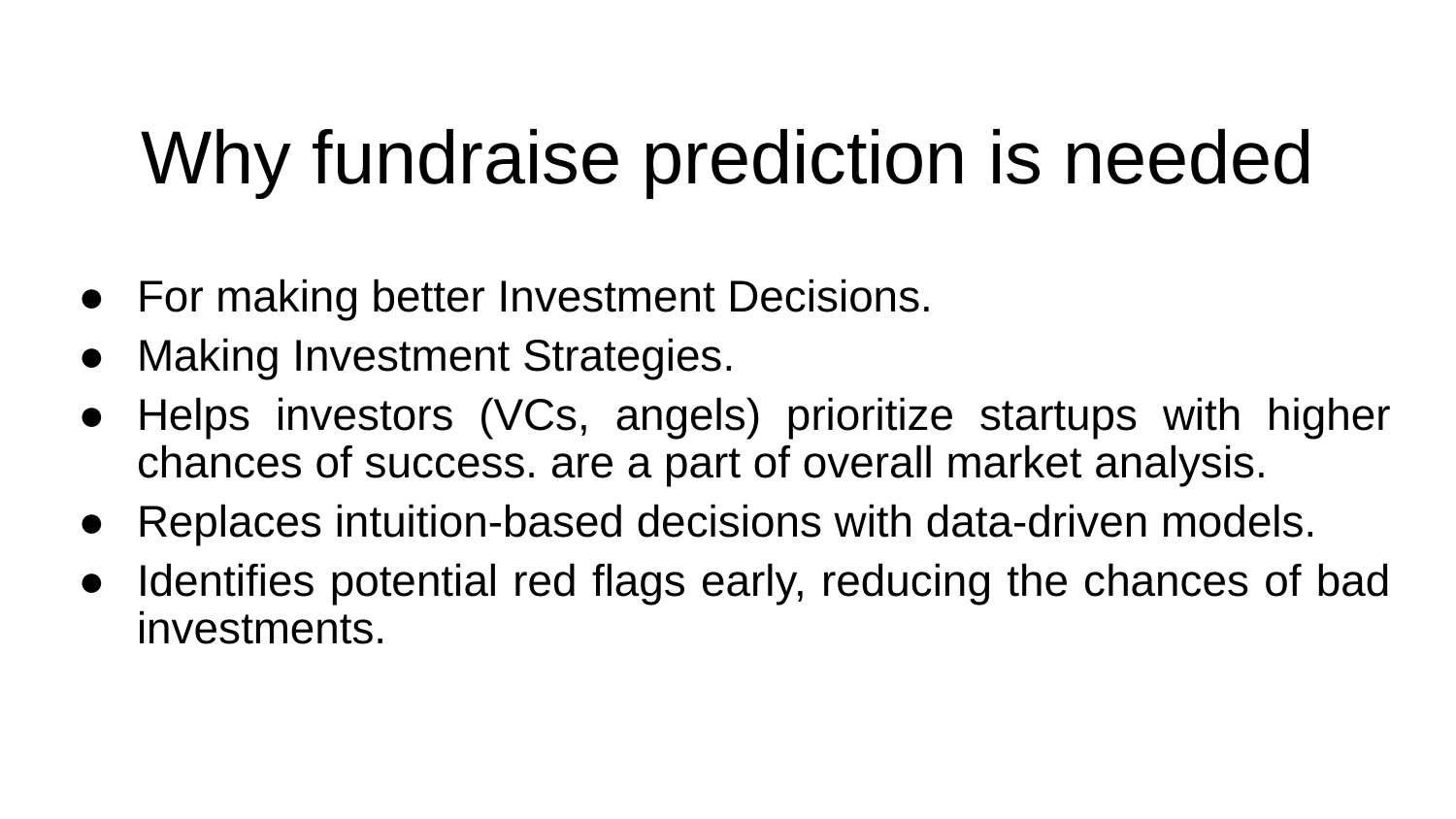

# Why fundraise prediction is needed
For making better Investment Decisions.
Making Investment Strategies.
Helps investors (VCs, angels) prioritize startups with higher chances of success. are a part of overall market analysis.
Replaces intuition-based decisions with data-driven models.
Identifies potential red flags early, reducing the chances of bad investments.